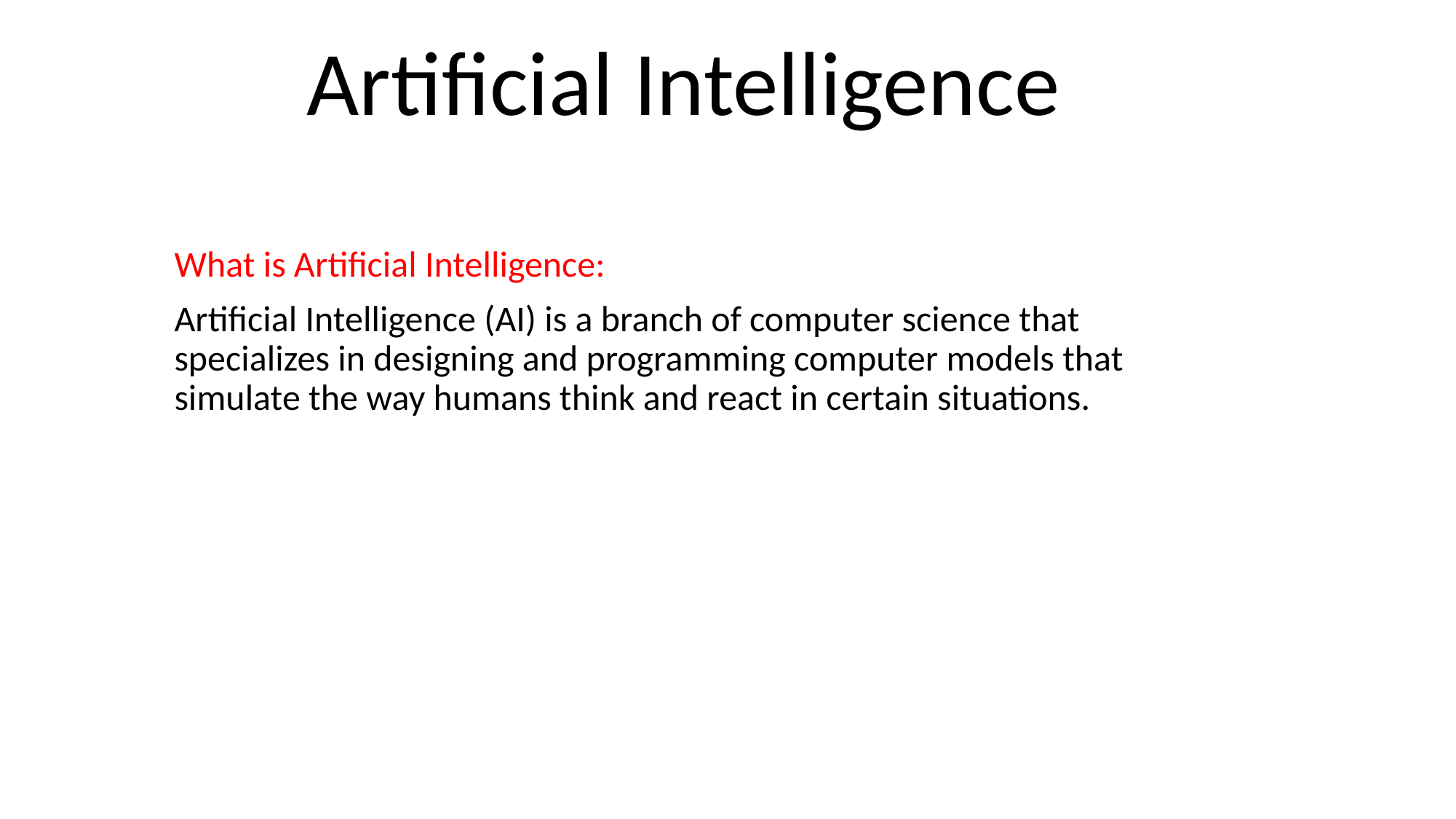

# Artificial Intelligence
What is Artificial Intelligence:
Artificial Intelligence (AI) is a branch of computer science that specializes in designing and programming computer models that simulate the way humans think and react in certain situations.